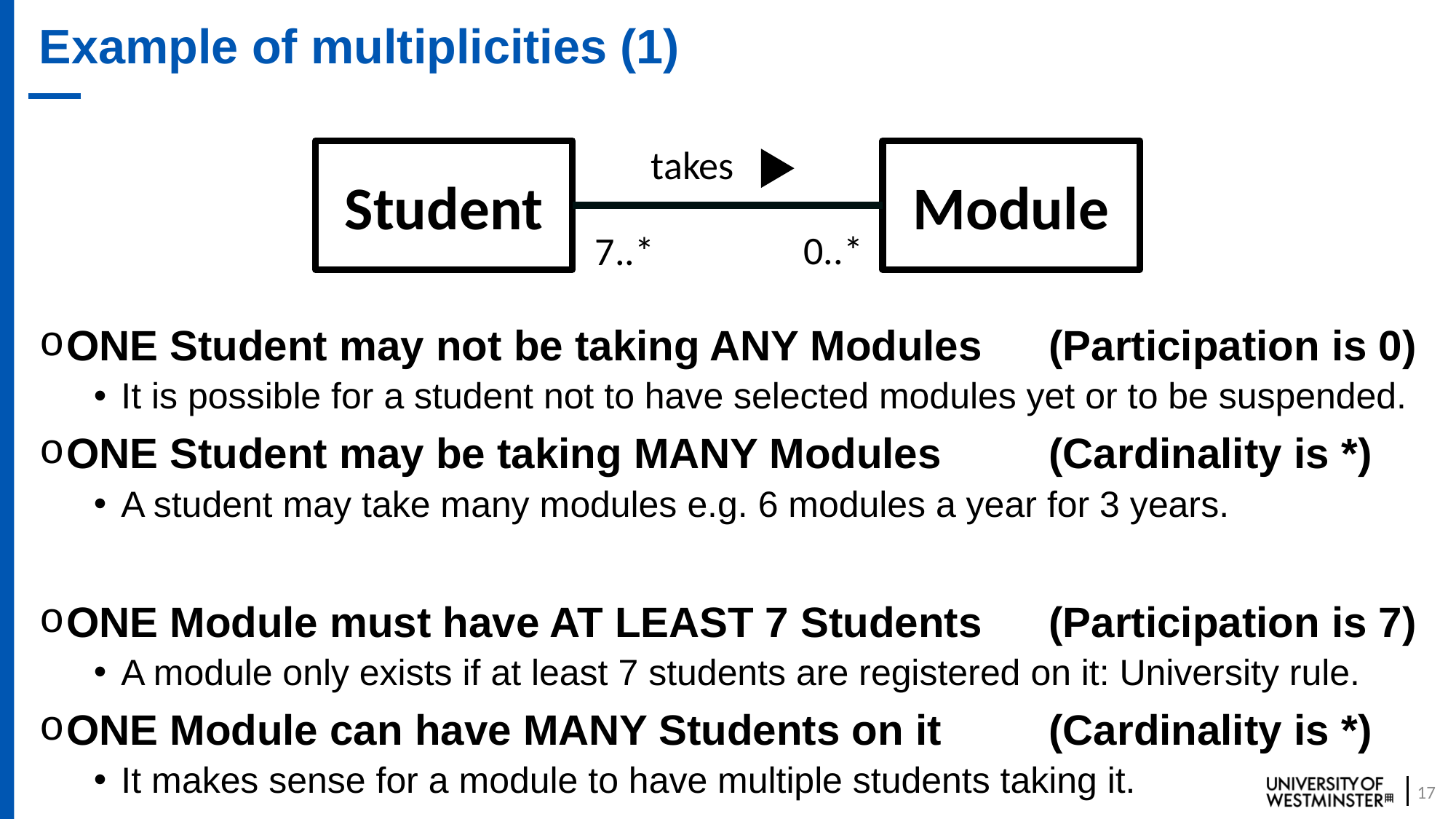

# Example of multiplicities (1)
takes
Student
Module

0..*
7..*
ONE Student may not be taking ANY Modules 	(Participation is 0)
It is possible for a student not to have selected modules yet or to be suspended.
ONE Student may be taking MANY Modules 	(Cardinality is *)
A student may take many modules e.g. 6 modules a year for 3 years.

ONE Module must have AT LEAST 7 Students 	(Participation is 7)
A module only exists if at least 7 students are registered on it: University rule.
ONE Module can have MANY Students on it	(Cardinality is *)
It makes sense for a module to have multiple students taking it.

17